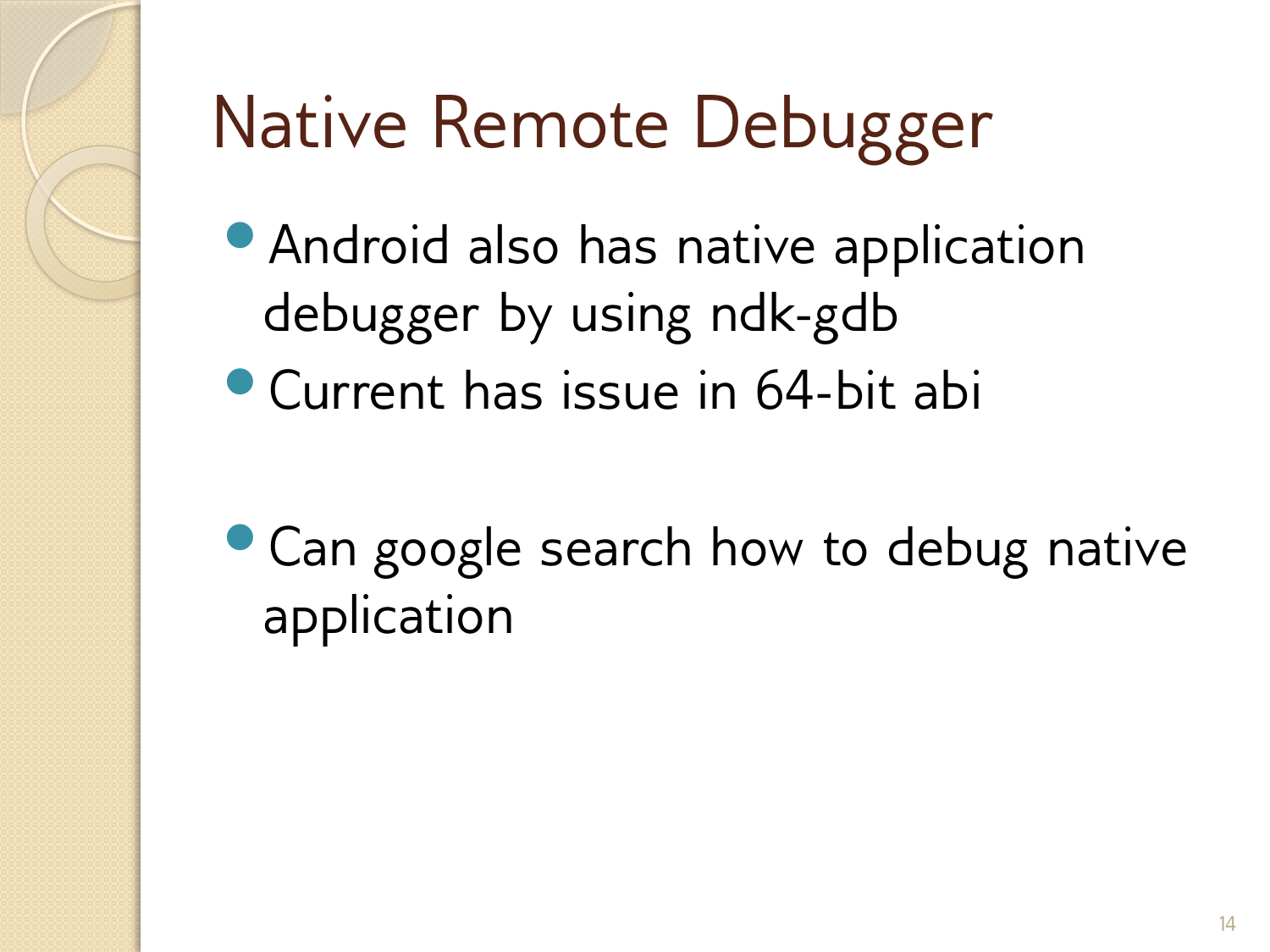

# Native Remote Debugger
Android also has native application debugger by using ndk-gdb
Current has issue in 64-bit abi

Can google search how to debug native application
14